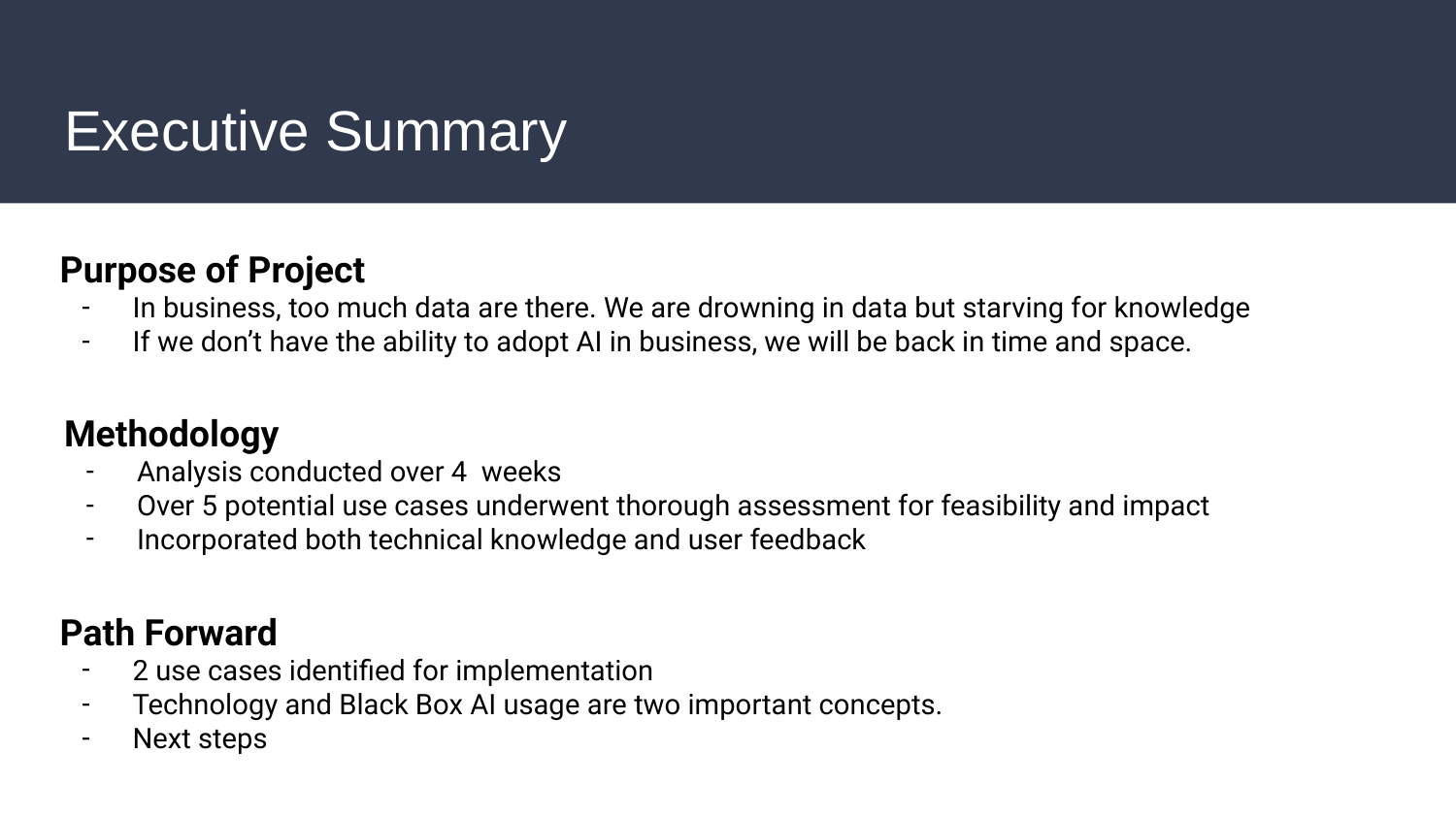

# Executive Summary
Purpose of Project
In business, too much data are there. We are drowning in data but starving for knowledge
If we don’t have the ability to adopt AI in business, we will be back in time and space.
Methodology
Analysis conducted over 4  weeks
Over 5 potential use cases underwent thorough assessment for feasibility and impact
Incorporated both technical knowledge and user feedback
Path Forward
2 use cases identified for implementation
Technology and Black Box AI usage are two important concepts.
Next steps